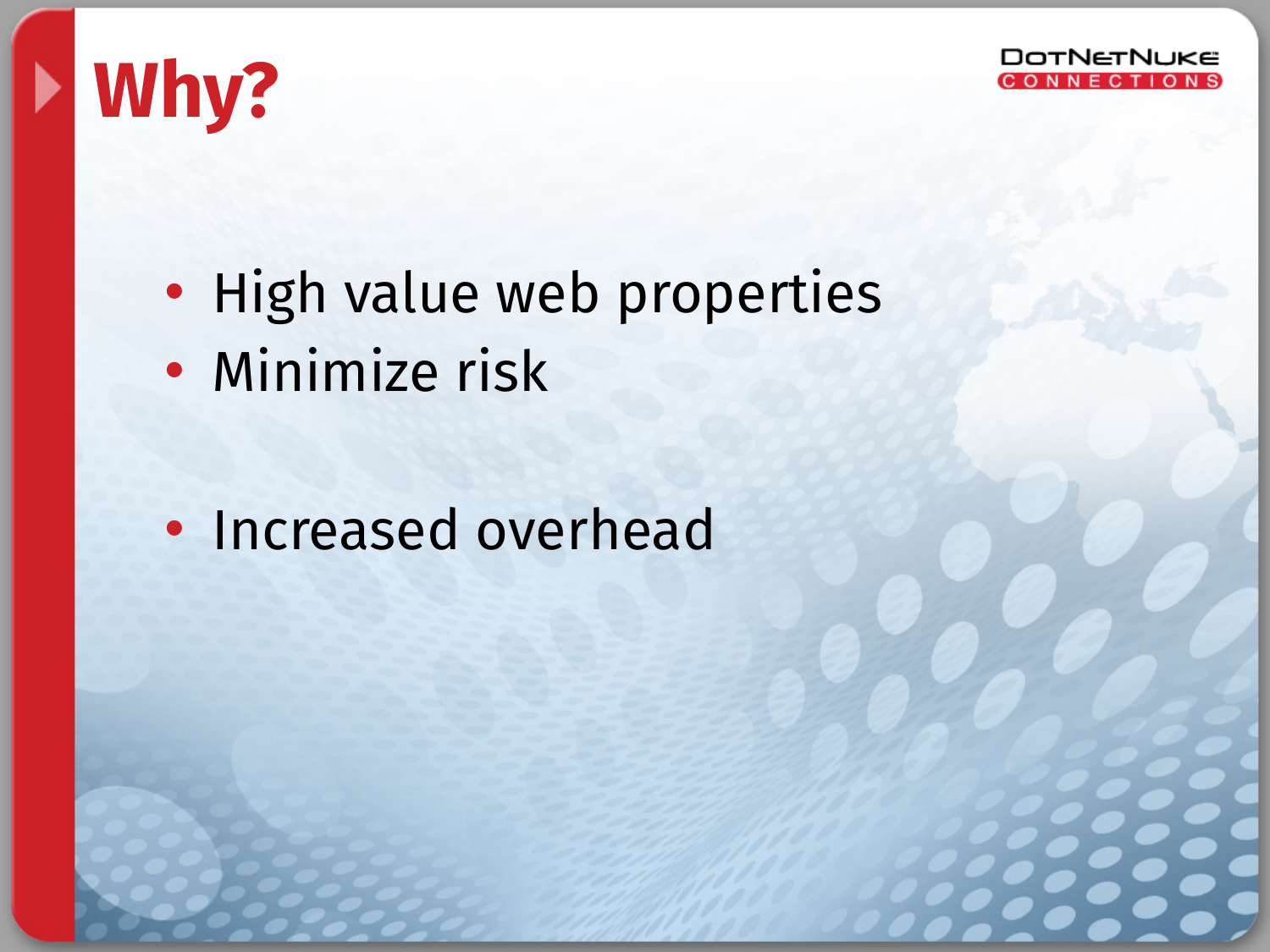

# Why?
High value web properties
Minimize risk

Increased overhead